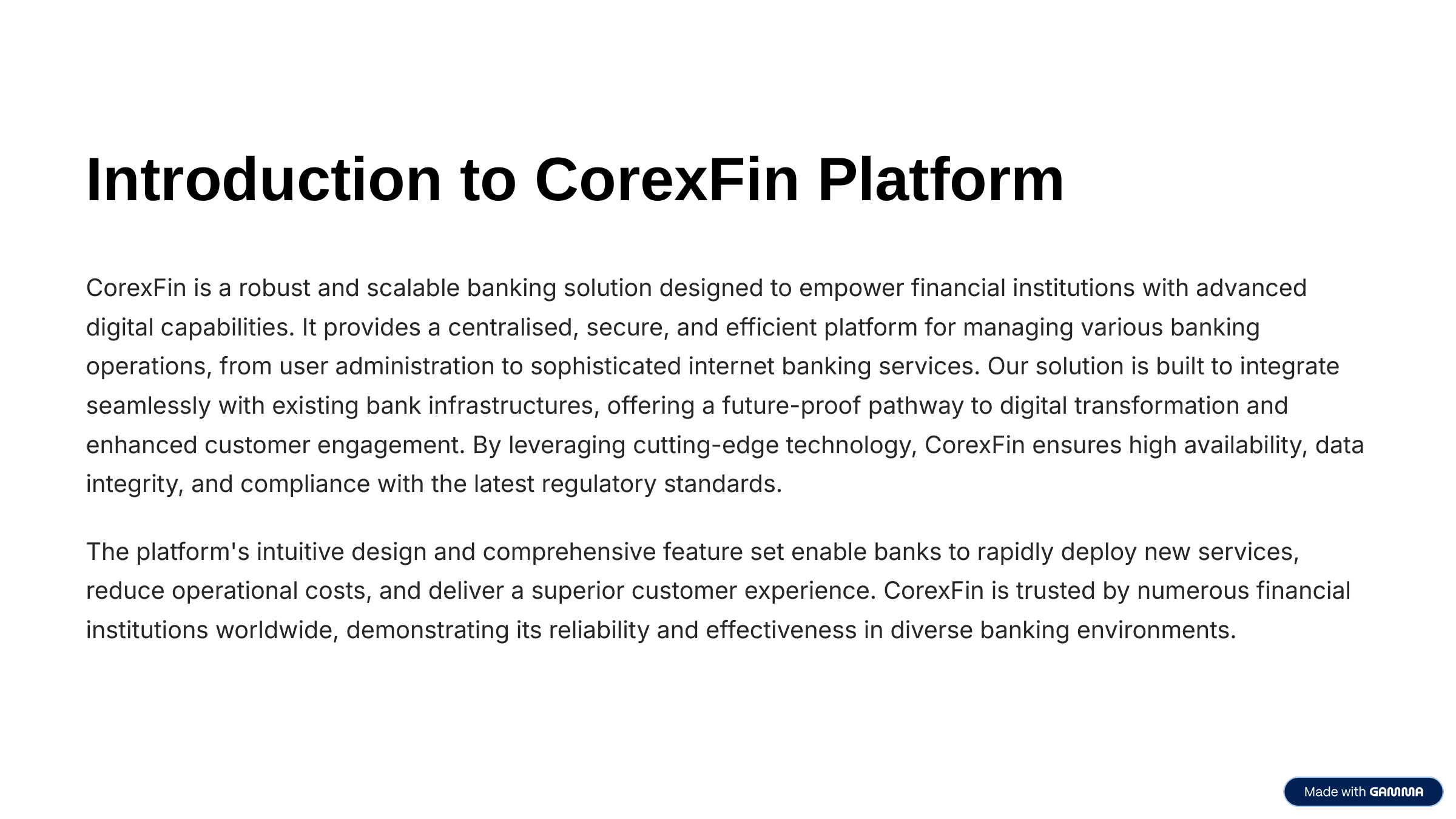

Introduction to CorexFin Platform
CorexFin is a robust and scalable banking solution designed to empower financial institutions with advanced digital capabilities. It provides a centralised, secure, and efficient platform for managing various banking operations, from user administration to sophisticated internet banking services. Our solution is built to integrate seamlessly with existing bank infrastructures, offering a future-proof pathway to digital transformation and enhanced customer engagement. By leveraging cutting-edge technology, CorexFin ensures high availability, data integrity, and compliance with the latest regulatory standards.
The platform's intuitive design and comprehensive feature set enable banks to rapidly deploy new services, reduce operational costs, and deliver a superior customer experience. CorexFin is trusted by numerous financial institutions worldwide, demonstrating its reliability and effectiveness in diverse banking environments.